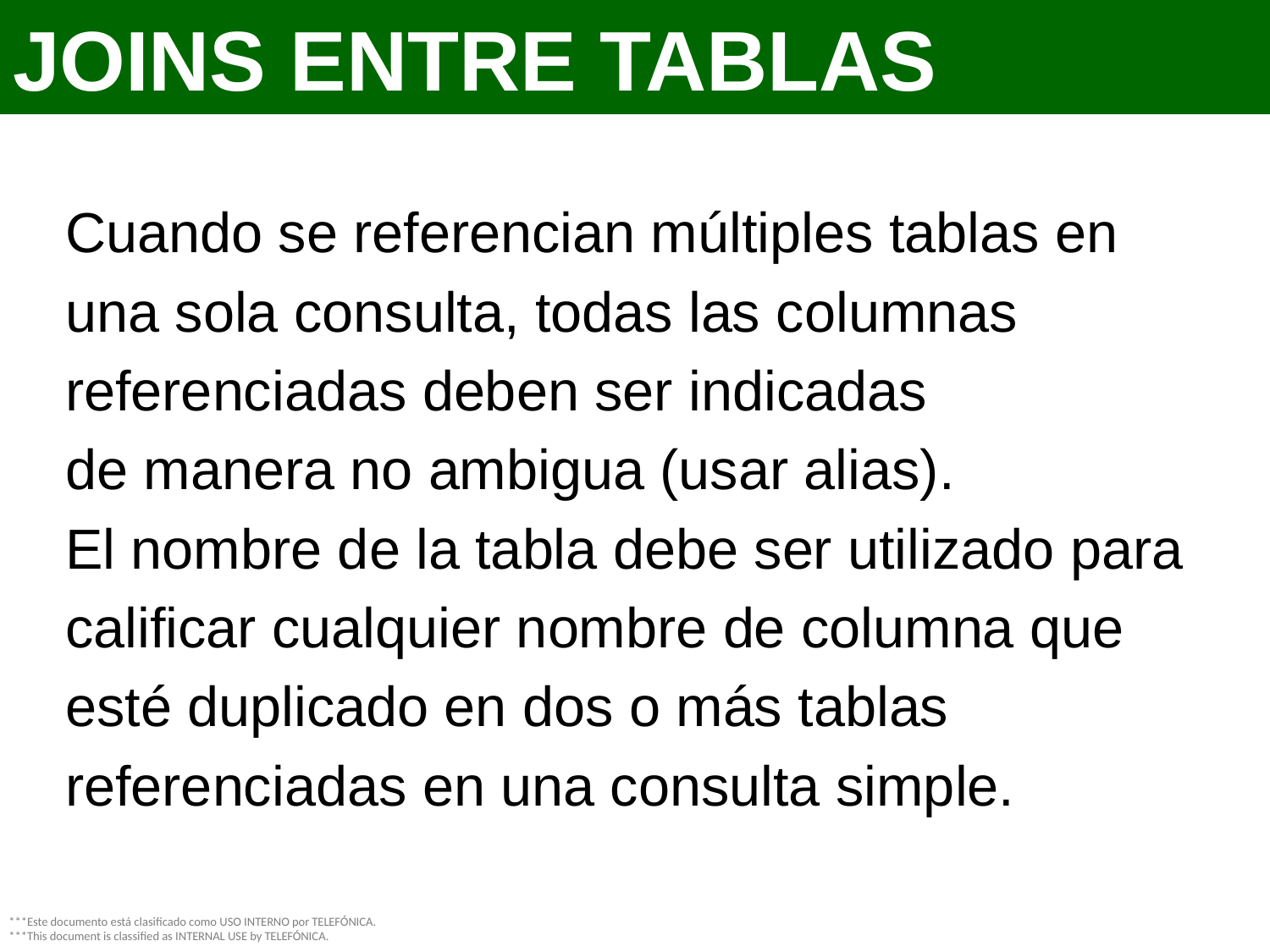

# JOINS ENTRE TABLAS
Cuando se referencian múltiples tablas en
una sola consulta, todas las columnas
referenciadas deben ser indicadas
de manera no ambigua (usar alias).
El nombre de la tabla debe ser utilizado para
calificar cualquier nombre de columna que
esté duplicado en dos o más tablas
referenciadas en una consulta simple.